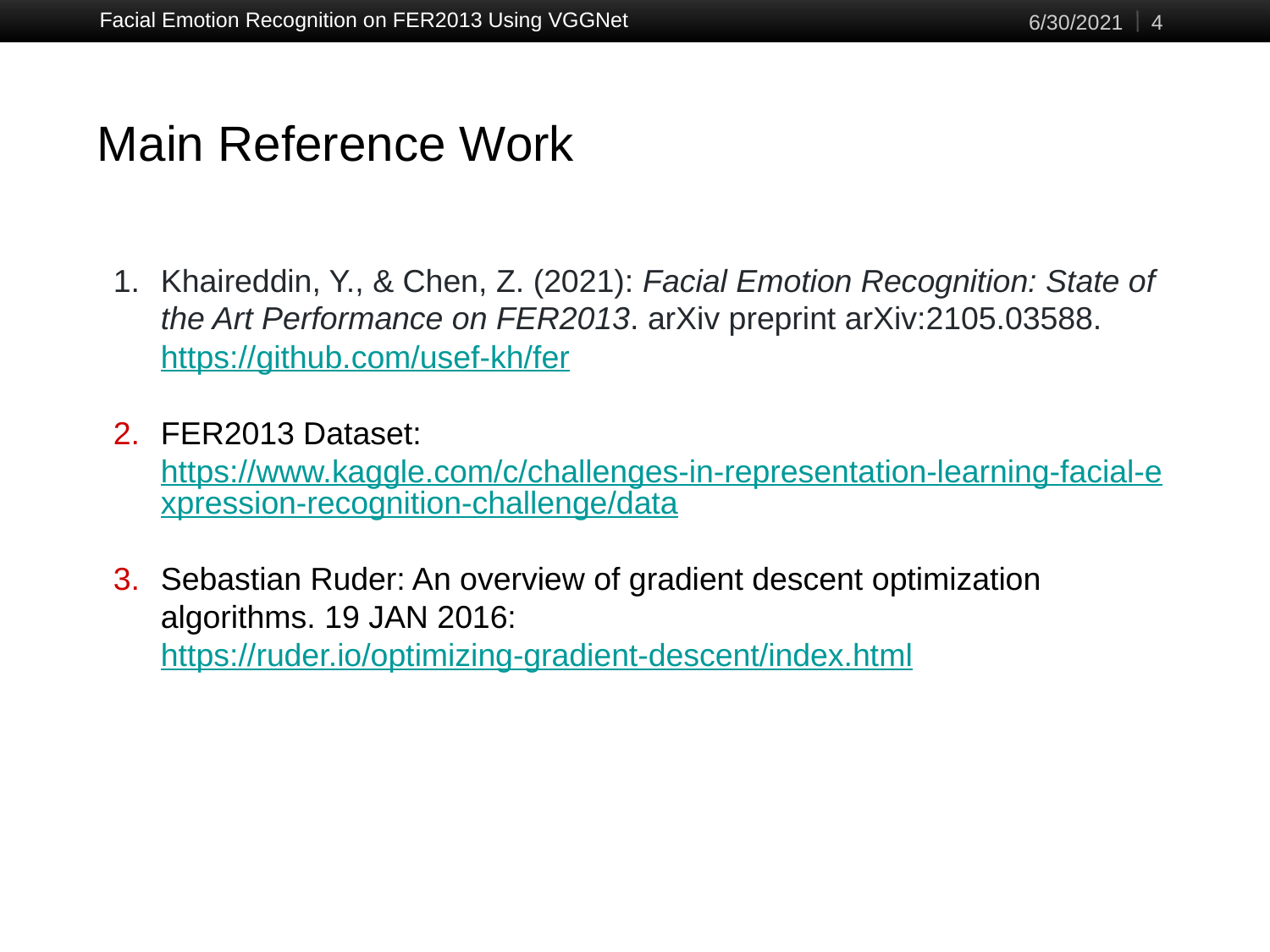

6/30/2021
4
Facial Emotion Recognition on FER2013 Using VGGNet

# Main Reference Work
Khaireddin, Y., & Chen, Z. (2021): Facial Emotion Recognition: State of the Art Performance on FER2013. arXiv preprint arXiv:2105.03588.
https://github.com/usef-kh/fer

FER2013 Dataset:
https://www.kaggle.com/c/challenges-in-representation-learning-facial-expression-recognition-challenge/data

Sebastian Ruder: An overview of gradient descent optimization algorithms. 19 JAN 2016:
https://ruder.io/optimizing-gradient-descent/index.html